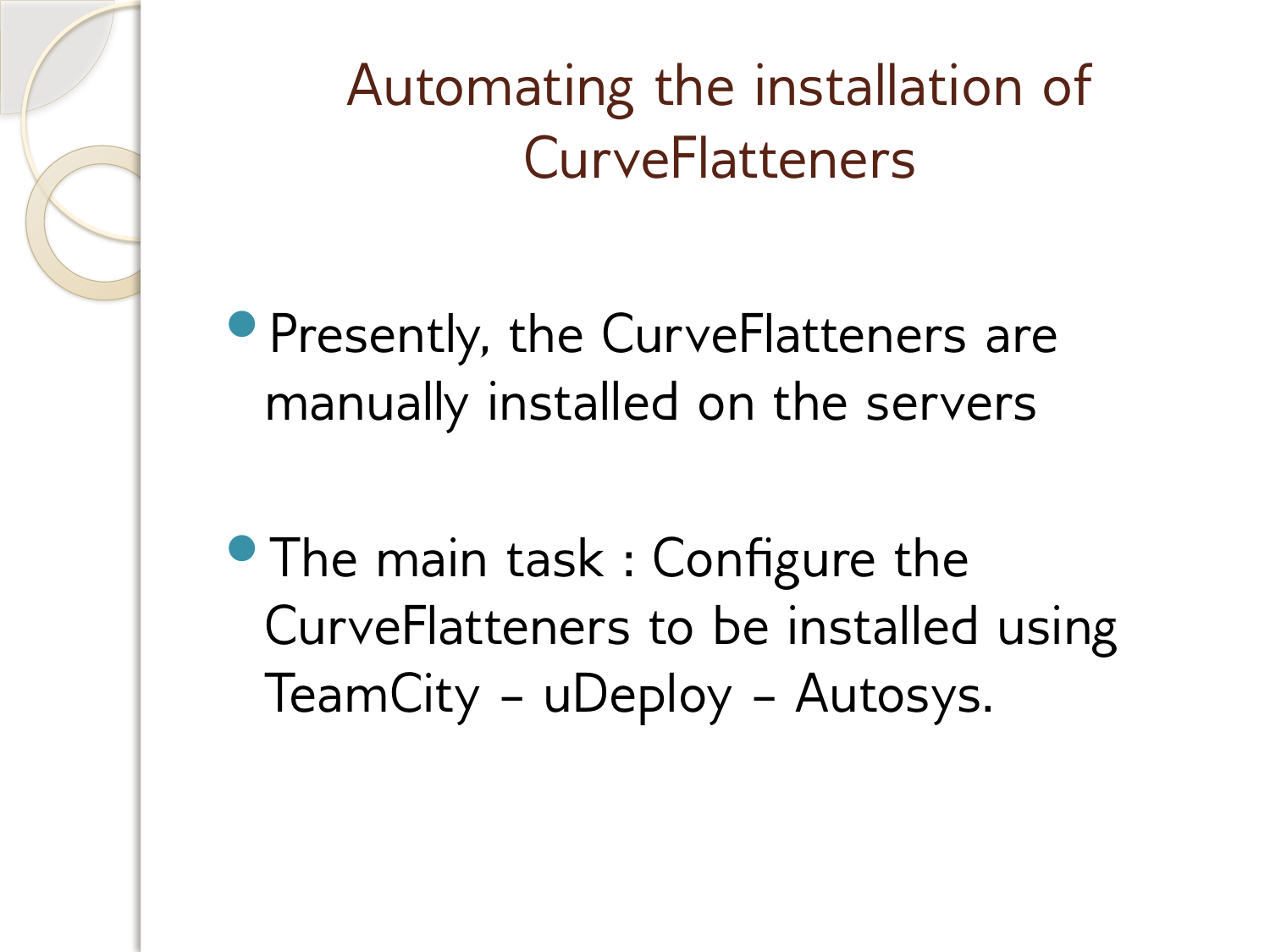

# Automating the installation of CurveFlatteners
Presently, the CurveFlatteners are manually installed on the servers

The main task : Configure the CurveFlatteners to be installed using TeamCity – uDeploy – Autosys.